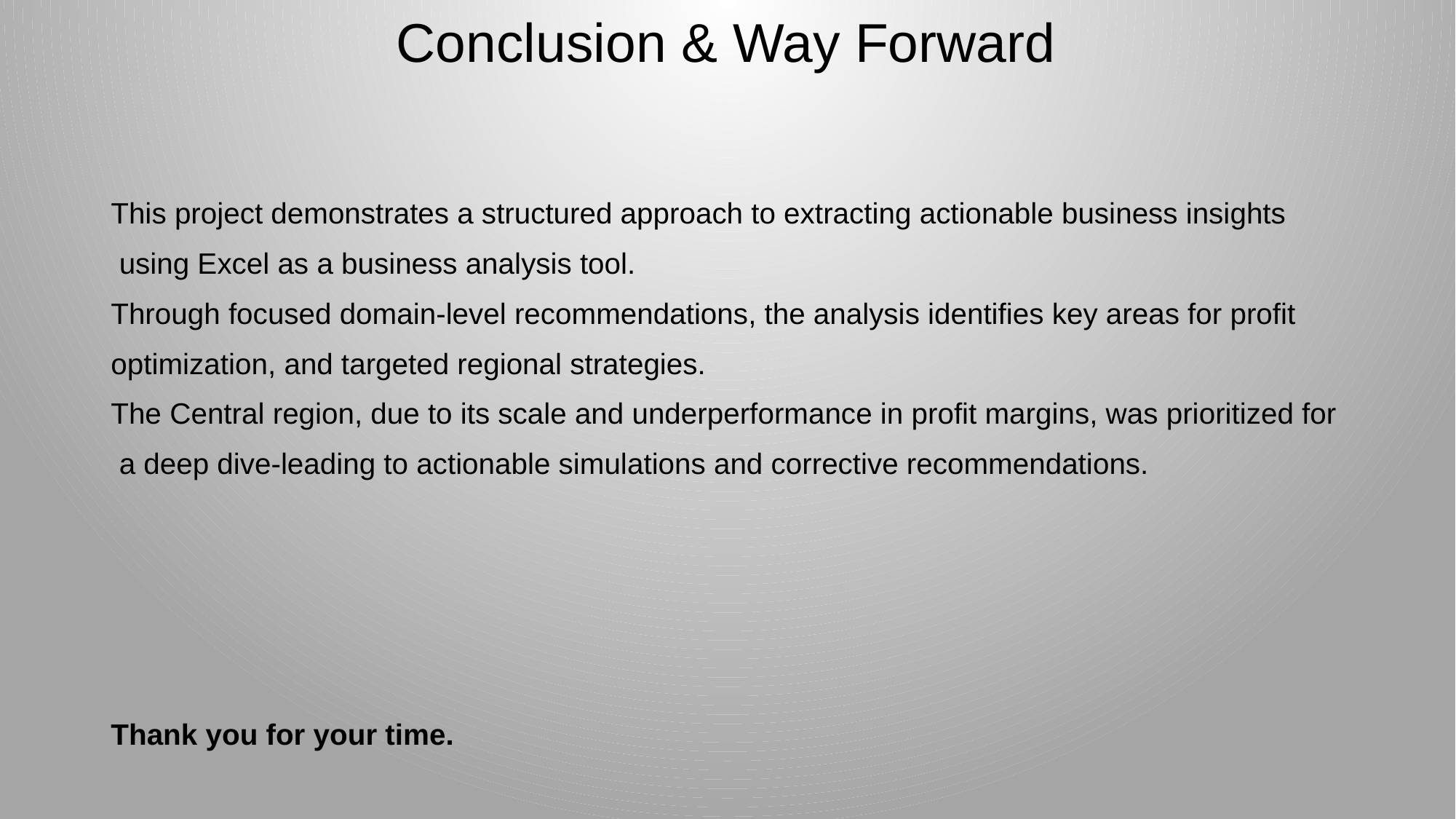

# Conclusion & Way Forward

This project demonstrates a structured approach to extracting actionable business insights
 using Excel as a business analysis tool.
Through focused domain-level recommendations, the analysis identifies key areas for profit
optimization, and targeted regional strategies.
The Central region, due to its scale and underperformance in profit margins, was prioritized for
 a deep dive-leading to actionable simulations and corrective recommendations.

Thank you for your time.